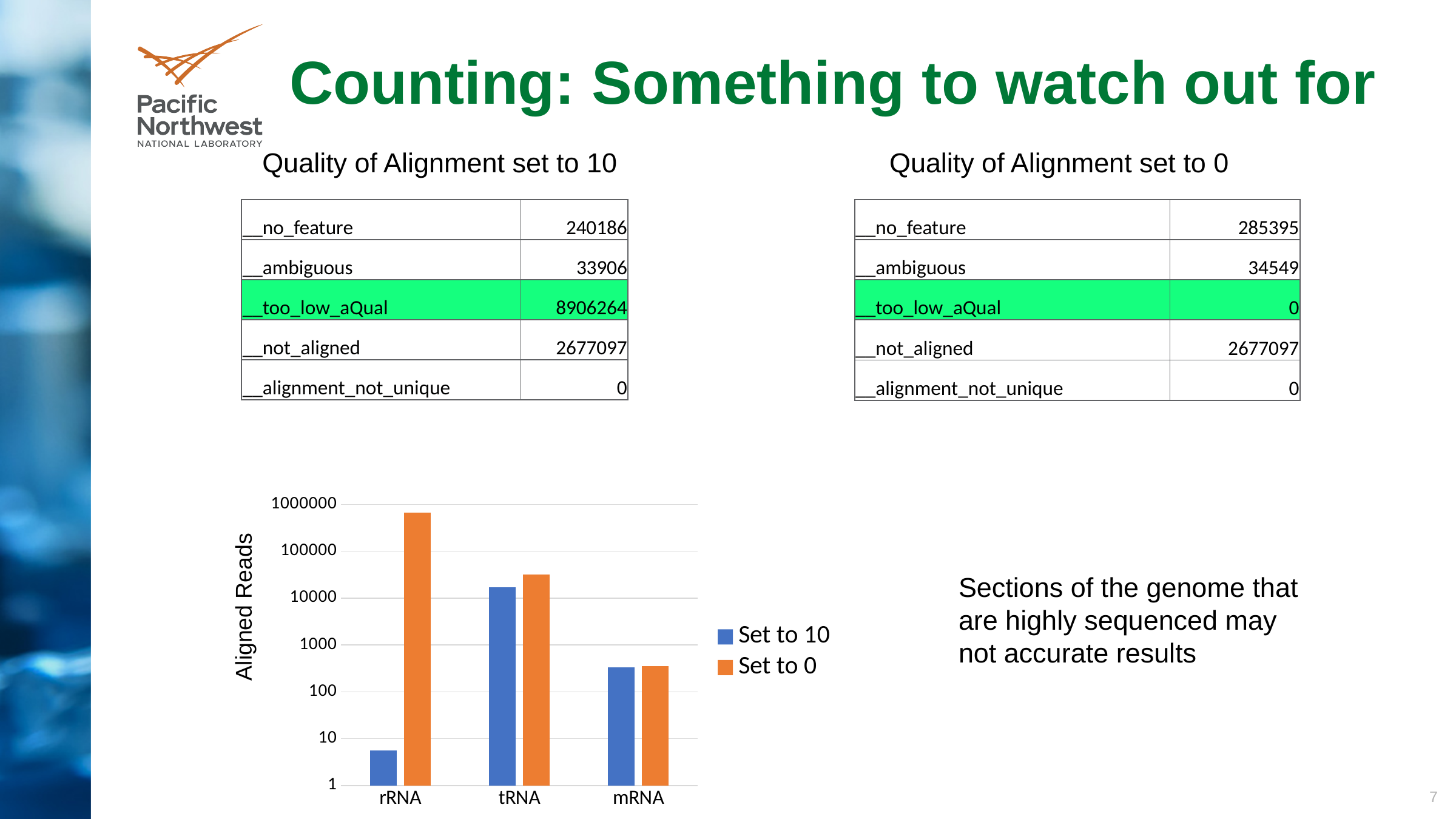

Counting: Something to watch out for
Quality of Alignment set to 10
Quality of Alignment set to 0
| \_\_no\_feature | 240186 |
| --- | --- |
| \_\_ambiguous | 33906 |
| \_\_too\_low\_aQual | 8906264 |
| \_\_not\_aligned | 2677097 |
| \_\_alignment\_not\_unique | 0 |
| \_\_no\_feature | 285395 |
| --- | --- |
| \_\_ambiguous | 34549 |
| \_\_too\_low\_aQual | 0 |
| \_\_not\_aligned | 2677097 |
| \_\_alignment\_not\_unique | 0 |

### Chart

| Category | Set to 10 | Set to 0 |
|---|---|---|
| rRNA | 5.666666666666667 | 664458.8333333334 |
| tRNA | 16806.30909090909 | 32173.890909090907 |
| mRNA | 334.81299524564184 | 356.8716323296355 |
Sections of the genome that are highly sequenced may not accurate results
Aligned Reads
7